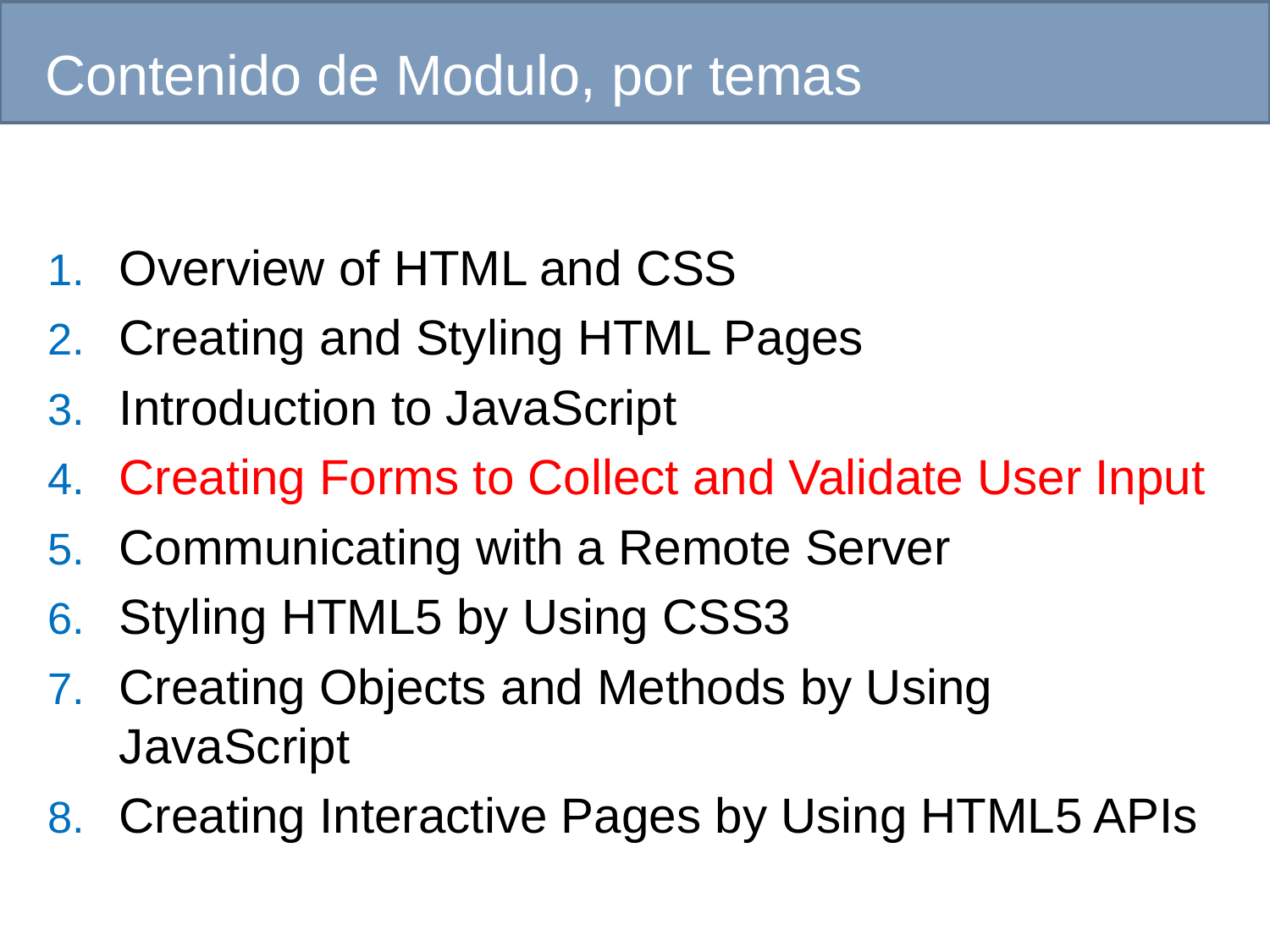

# Contenido de Modulo, por temas
Overview of HTML and CSS
Creating and Styling HTML Pages
Introduction to JavaScript
Creating Forms to Collect and Validate User Input
Communicating with a Remote Server
Styling HTML5 by Using CSS3
Creating Objects and Methods by Using JavaScript
Creating Interactive Pages by Using HTML5 APIs